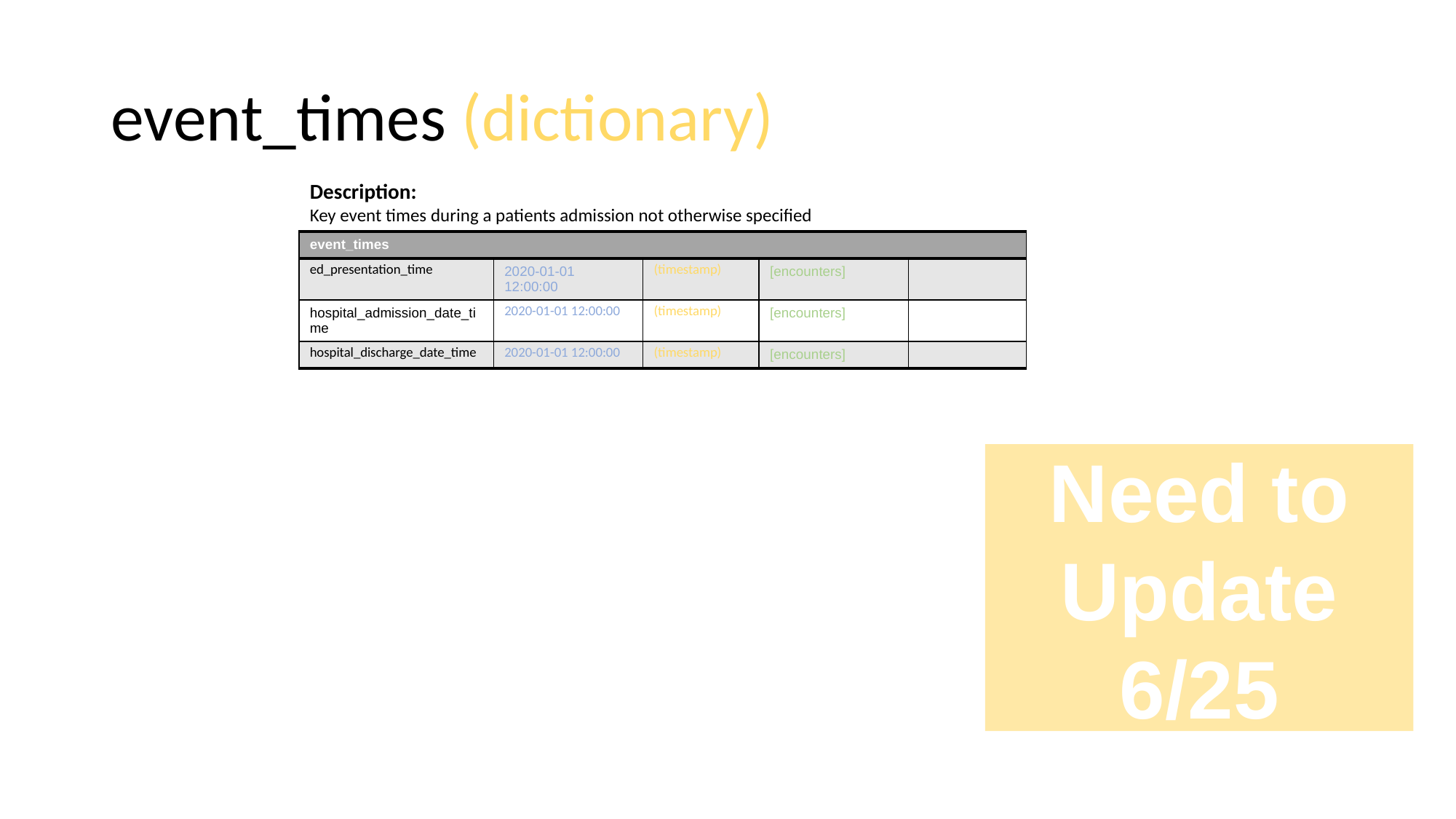

# event_times (dictionary)
Description:
Key event times during a patients admission not otherwise specified
| event\_times |  |  |  |  |
| --- | --- | --- | --- | --- |
| ed\_presentation\_time | 2020-01-01 12:00:00 | (timestamp) | [encounters] |  |
| hospital\_admission\_date\_time | 2020-01-01 12:00:00 | (timestamp) | [encounters] |  |
| hospital\_discharge\_date\_time | 2020-01-01 12:00:00 | (timestamp) | [encounters] |  |
Need to Update
6/25